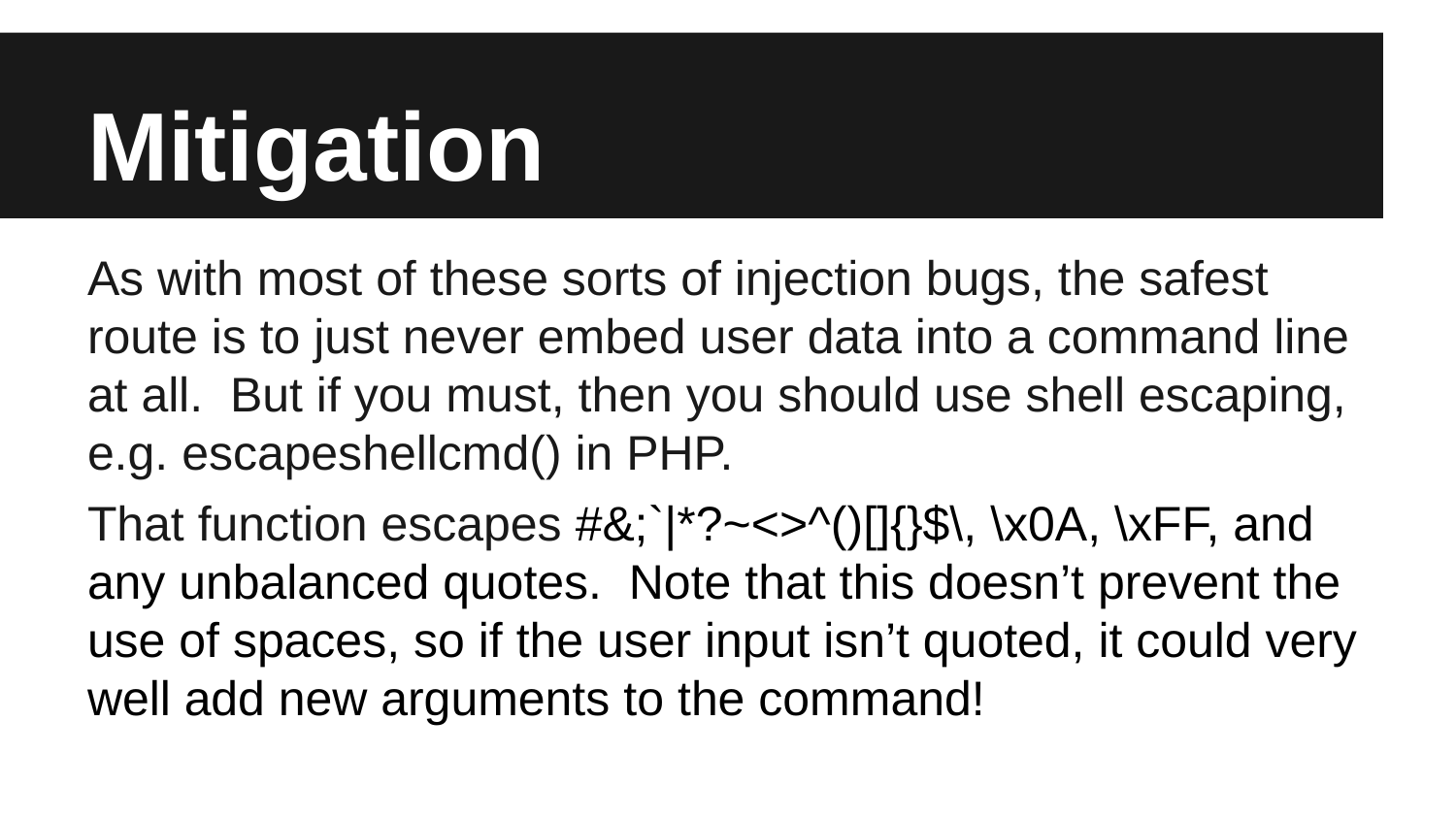

# Mitigation
As with most of these sorts of injection bugs, the safest route is to just never embed user data into a command line at all.  But if you must, then you should use shell escaping, e.g. escapeshellcmd() in PHP.
That function escapes #&;`|*?~<>^()[]{}$\, \x0A, \xFF, and any unbalanced quotes.  Note that this doesn’t prevent the use of spaces, so if the user input isn’t quoted, it could very well add new arguments to the command!